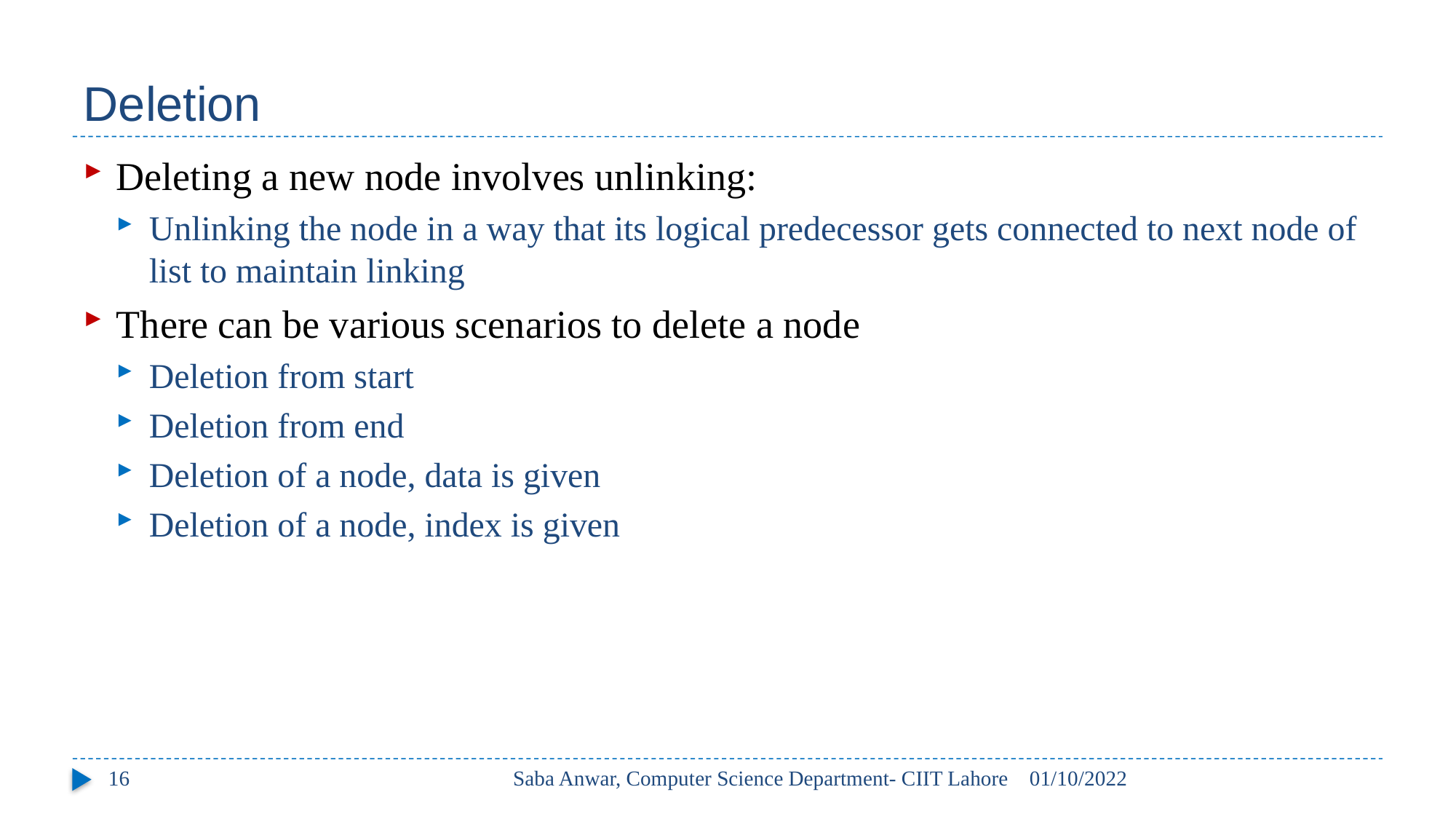

# Deletion
Deleting a new node involves unlinking:
Unlinking the node in a way that its logical predecessor gets connected to next node of list to maintain linking
There can be various scenarios to delete a node
Deletion from start
Deletion from end
Deletion of a node, data is given
Deletion of a node, index is given

16
Saba Anwar, Computer Science Department- CIIT Lahore
01/10/2022